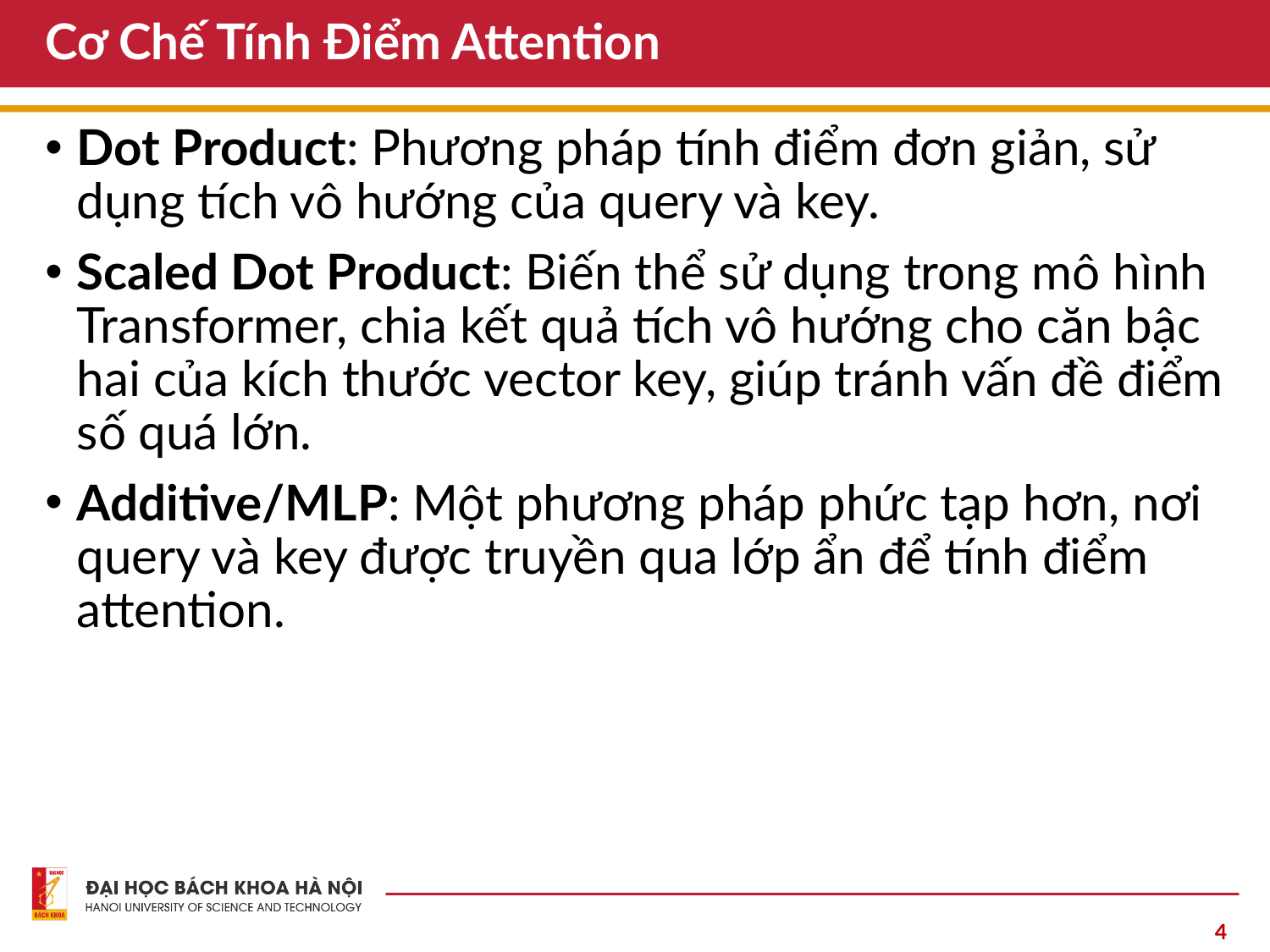

# Cơ Chế Tính Điểm Attention
Dot Product: Phương pháp tính điểm đơn giản, sử dụng tích vô hướng của query và key.
Scaled Dot Product: Biến thể sử dụng trong mô hình Transformer, chia kết quả tích vô hướng cho căn bậc hai của kích thước vector key, giúp tránh vấn đề điểm số quá lớn.
Additive/MLP: Một phương pháp phức tạp hơn, nơi query và key được truyền qua lớp ẩn để tính điểm attention.
4